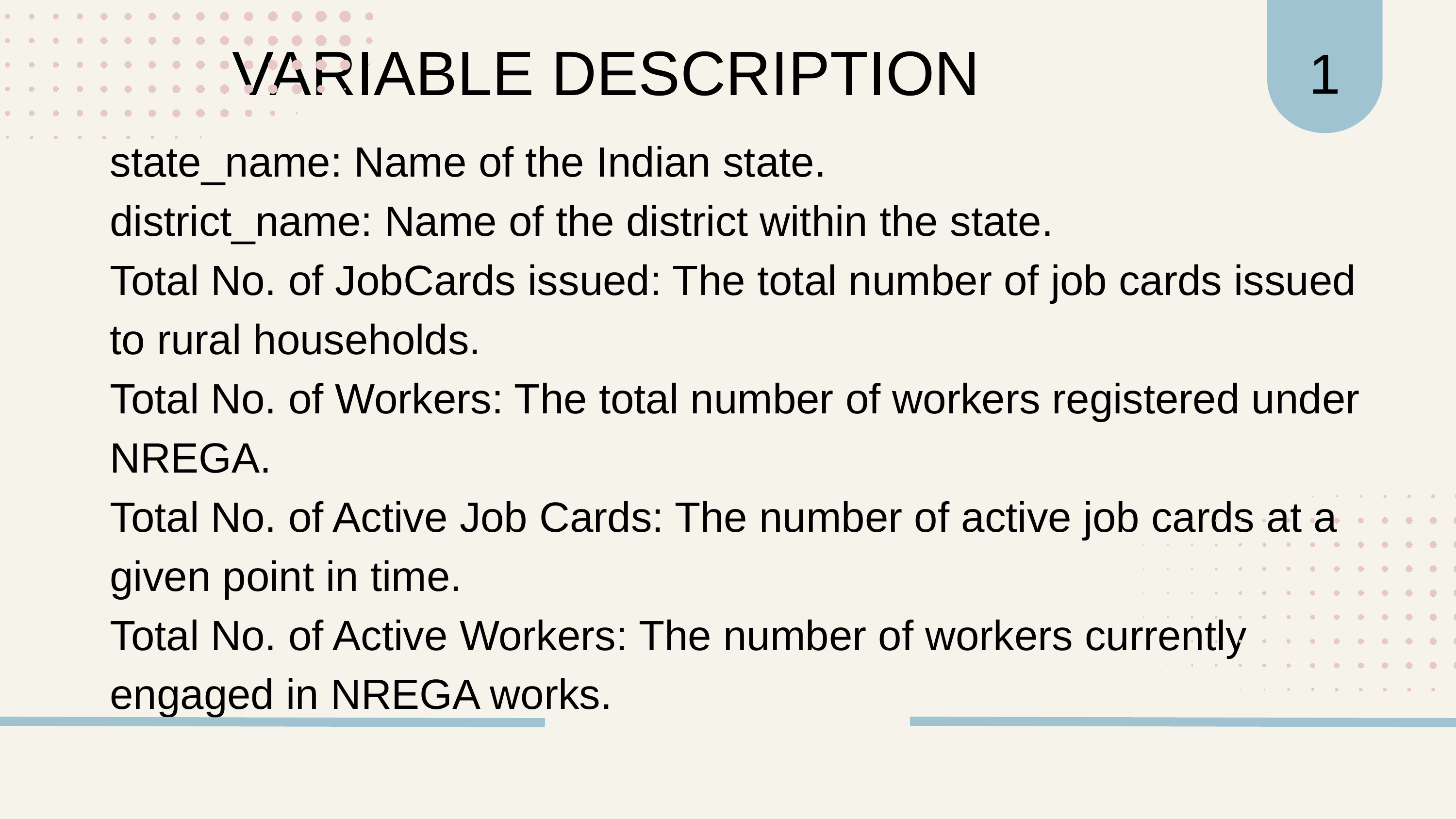

1

VARIABLE DESCRIPTION
state_name: Name of the Indian state.
district_name: Name of the district within the state.
Total No. of JobCards issued: The total number of job cards issued to rural households.
Total No. of Workers: The total number of workers registered under NREGA.
Total No. of Active Job Cards: The number of active job cards at a given point in time.
Total No. of Active Workers: The number of workers currently engaged in NREGA works.